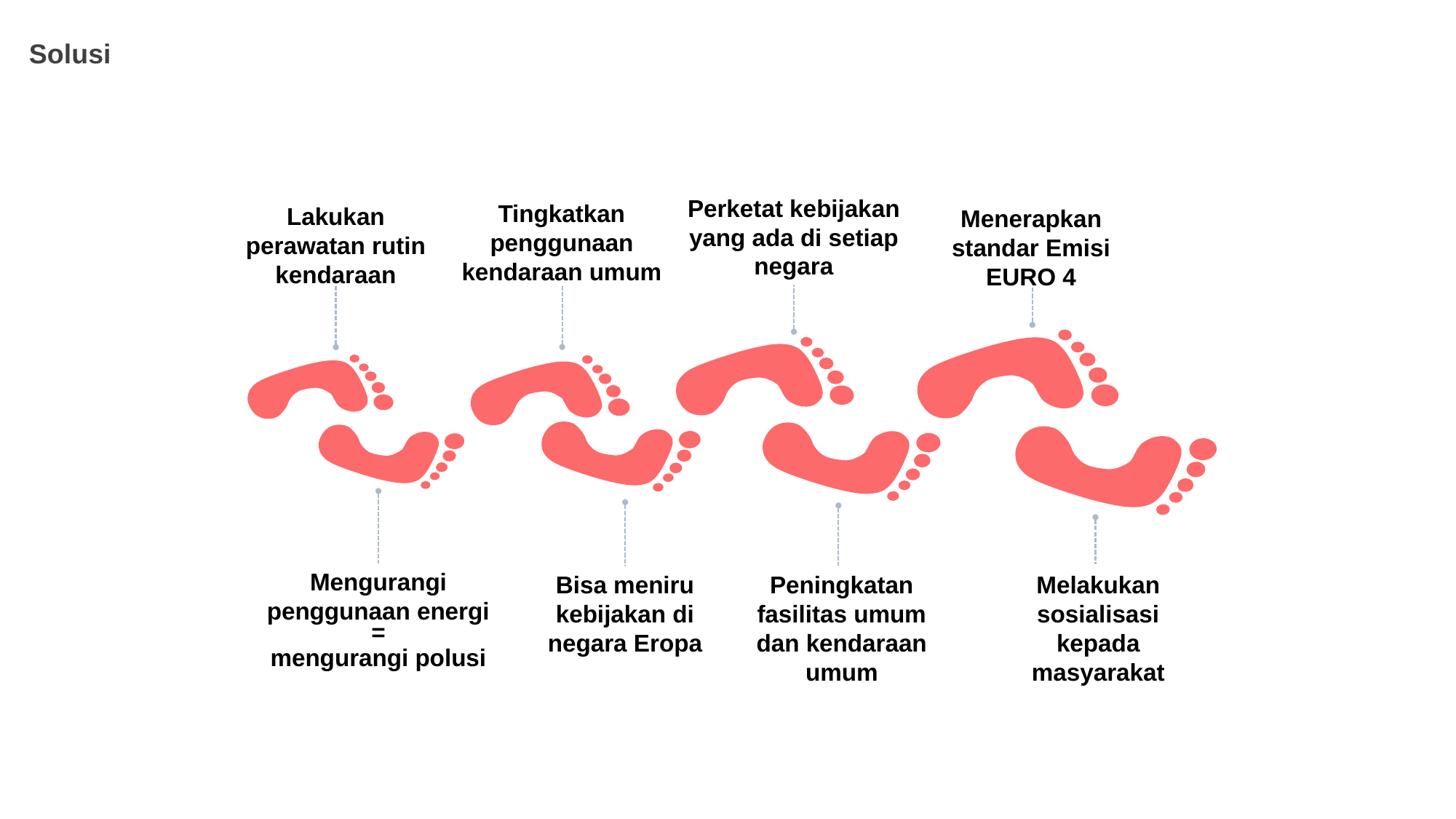

Solusi
Perketat kebijakan yang ada di setiap negara
Tingkatkan penggunaan kendaraan umum
Lakukan perawatan rutin kendaraan
Menerapkan standar Emisi EURO 4

Mengurangi penggunaan energi
=
mengurangi polusi
Bisa meniru kebijakan di negara Eropa
Peningkatan fasilitas umum dan kendaraan umum
Melakukan sosialisasi kepada masyarakat